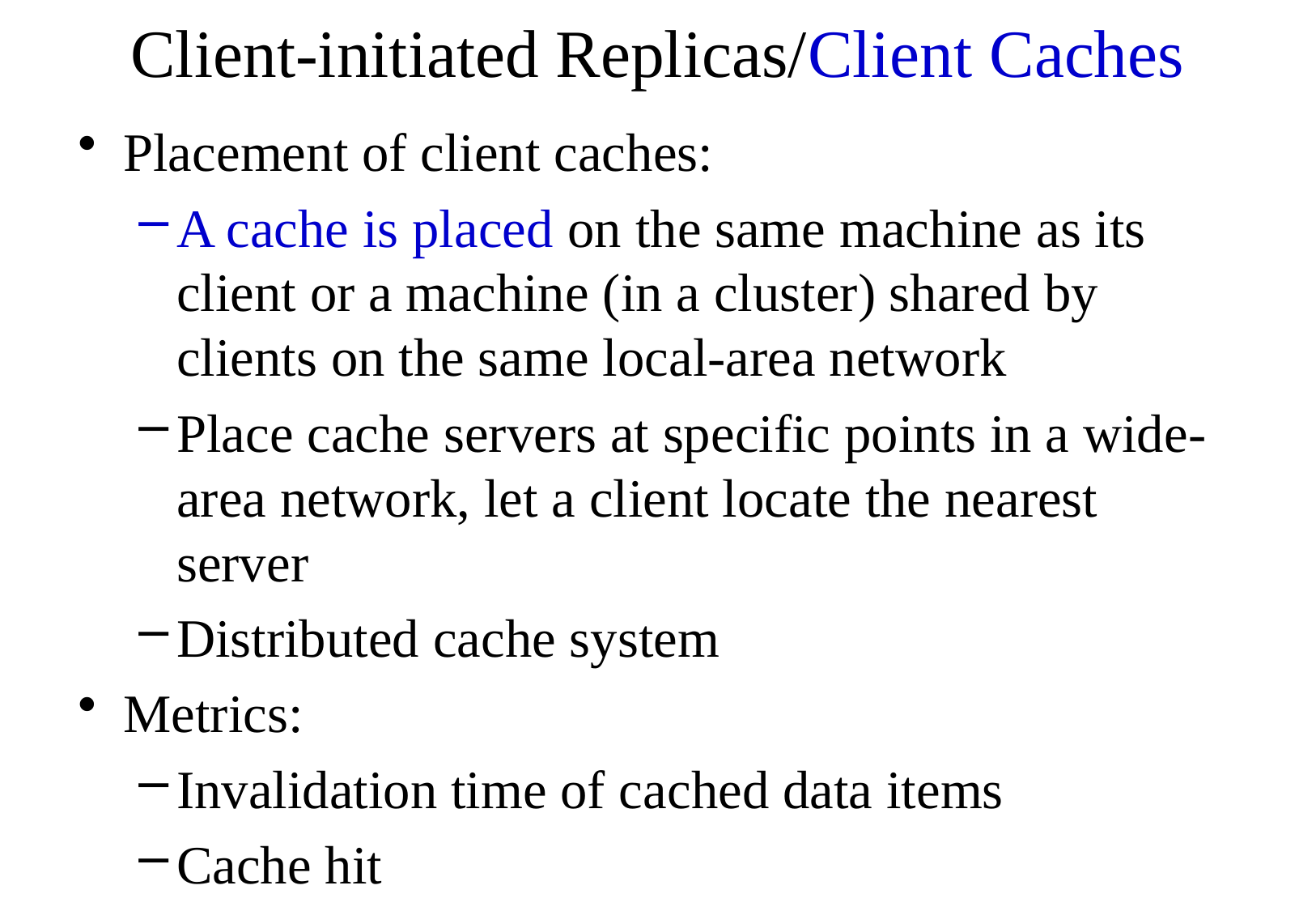

# Client-initiated Replicas/Client Caches
Placement of client caches:
A cache is placed on the same machine as its client or a machine (in a cluster) shared by clients on the same local-area network
Place cache servers at specific points in a wide-area network, let a client locate the nearest server
Distributed cache system
Metrics:
Invalidation time of cached data items
Cache hit